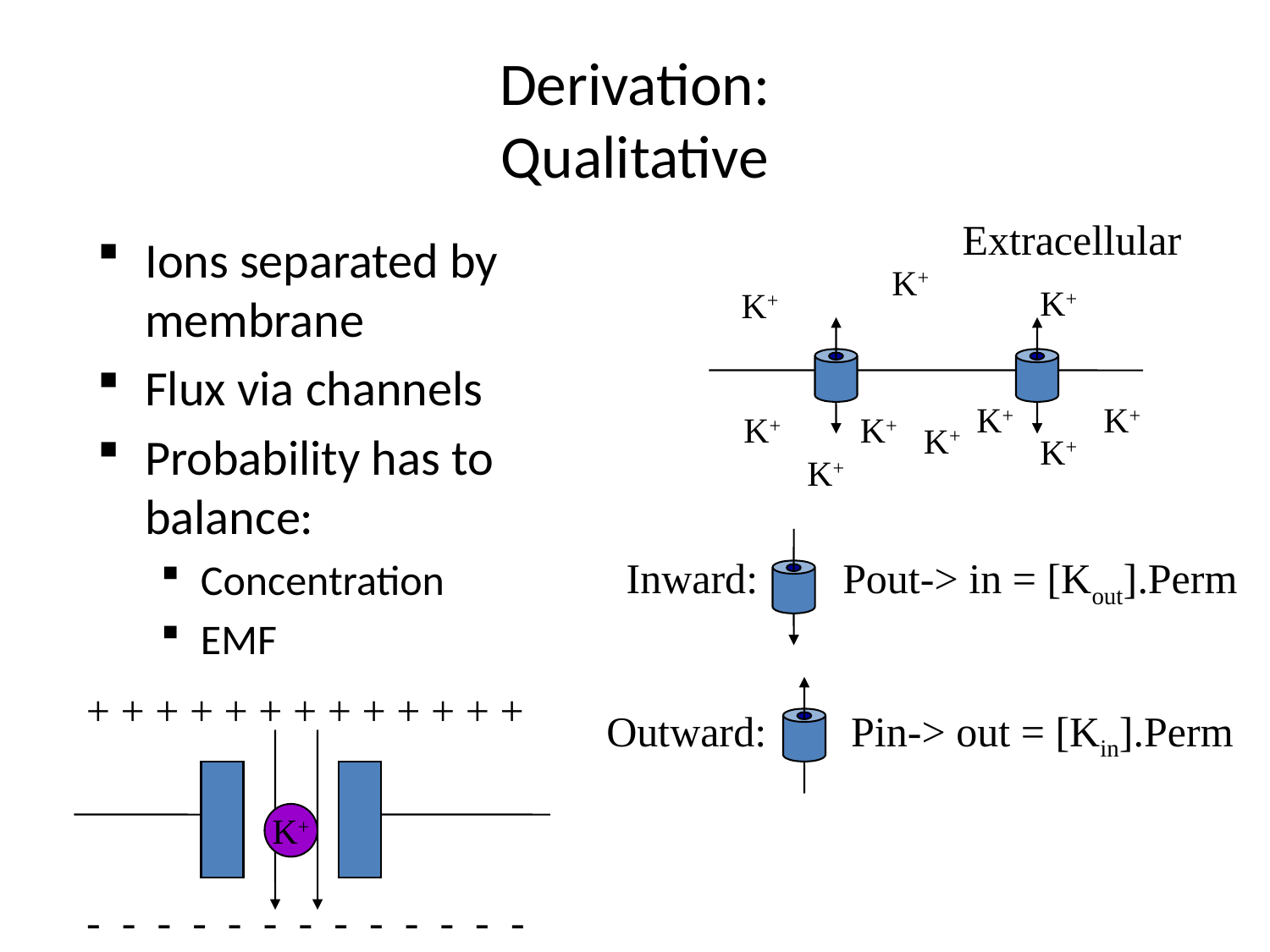

# Derivation: Qualitative
Extracellular
Ions separated by membrane
Flux via channels
Probability has to balance:
Concentration
EMF
K+
K+
K+

K+
K+
K+

K+

K+
K+
K+

Inward:        Pout-> in = [Kout].Perm

+ + + + + + + + + + + + +

Outward:        Pin-> out = [Kin].Perm

K+

-  -  -  -  -  -  -  -  -  -  -  -  -